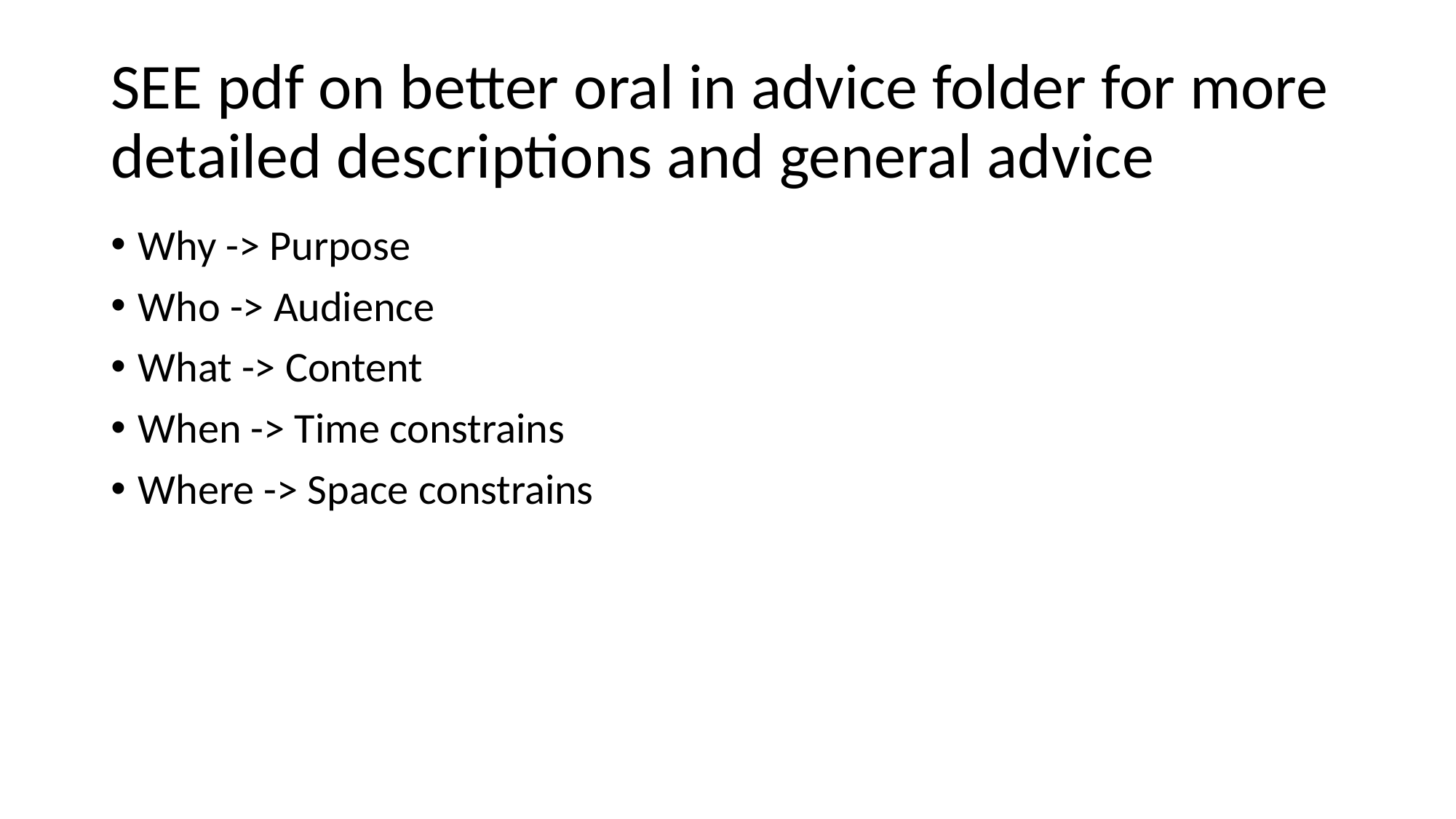

# SEE pdf on better oral in advice folder for more detailed descriptions and general advice
Why -> Purpose
Who -> Audience
What -> Content
When -> Time constrains
Where -> Space constrains